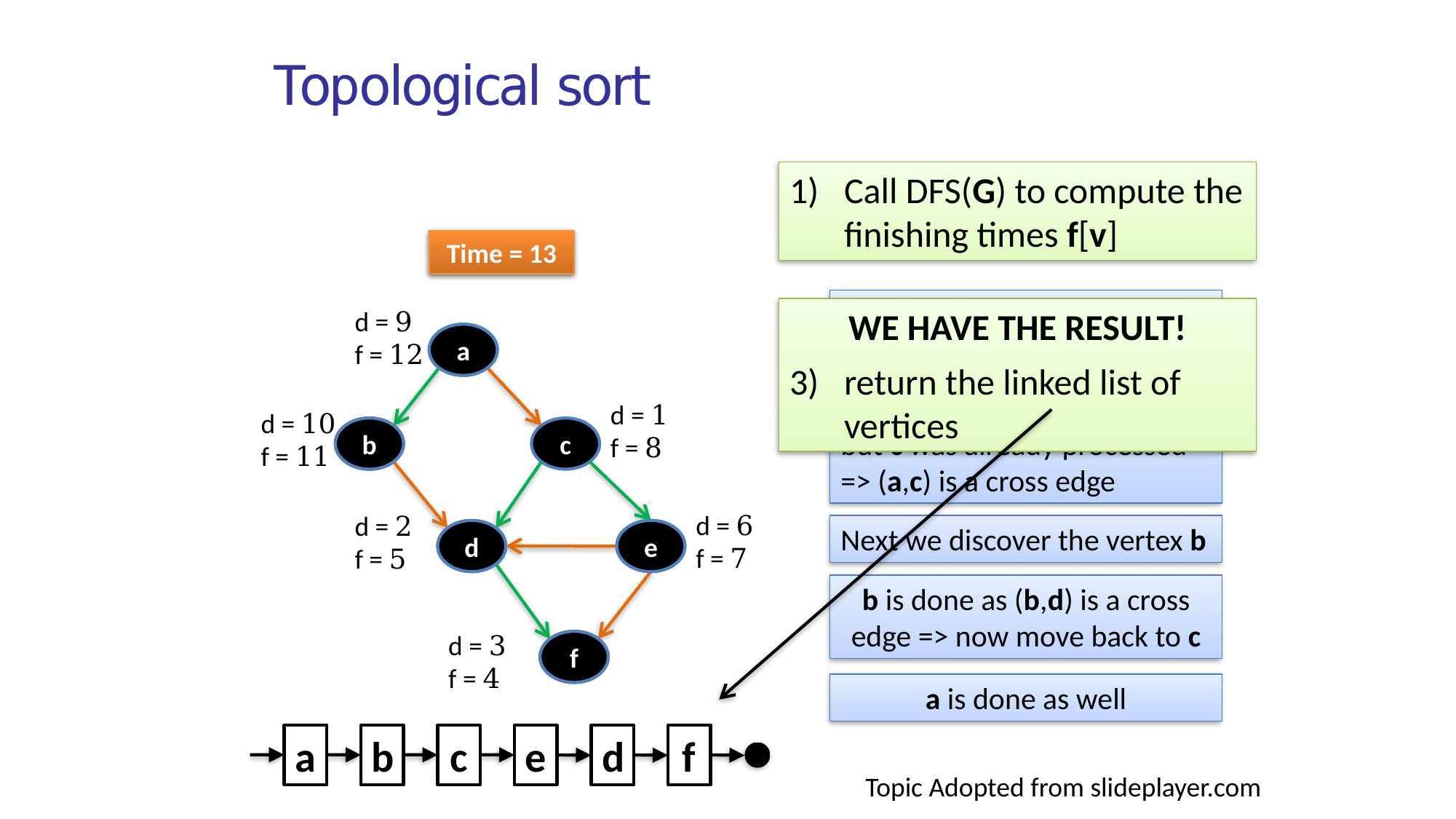

Topological sort
Call DFS(G) to compute the finishing times f[v]
Time = 11
Time = 13
Let’s now call DFS visit from the vertex a
d = 9
f = 12
WE HAVE THE RESULT!

return the linked list of vertices
a
a
Next we discover the vertex c,
but c was already processed => (a,c) is a cross edge
d = 1
f = 8
d = 10
f = 11
b
b
c
d = 6
f = 7
d = 2
f = 5
Next we discover the vertex b
d
d
e
e
b is done as (b,d) is a cross edge => now move back to c
d = 3
f = 4
f
f
a is done as well
a
b
c
e
d
f

Topic Adopted from slideplayer.com